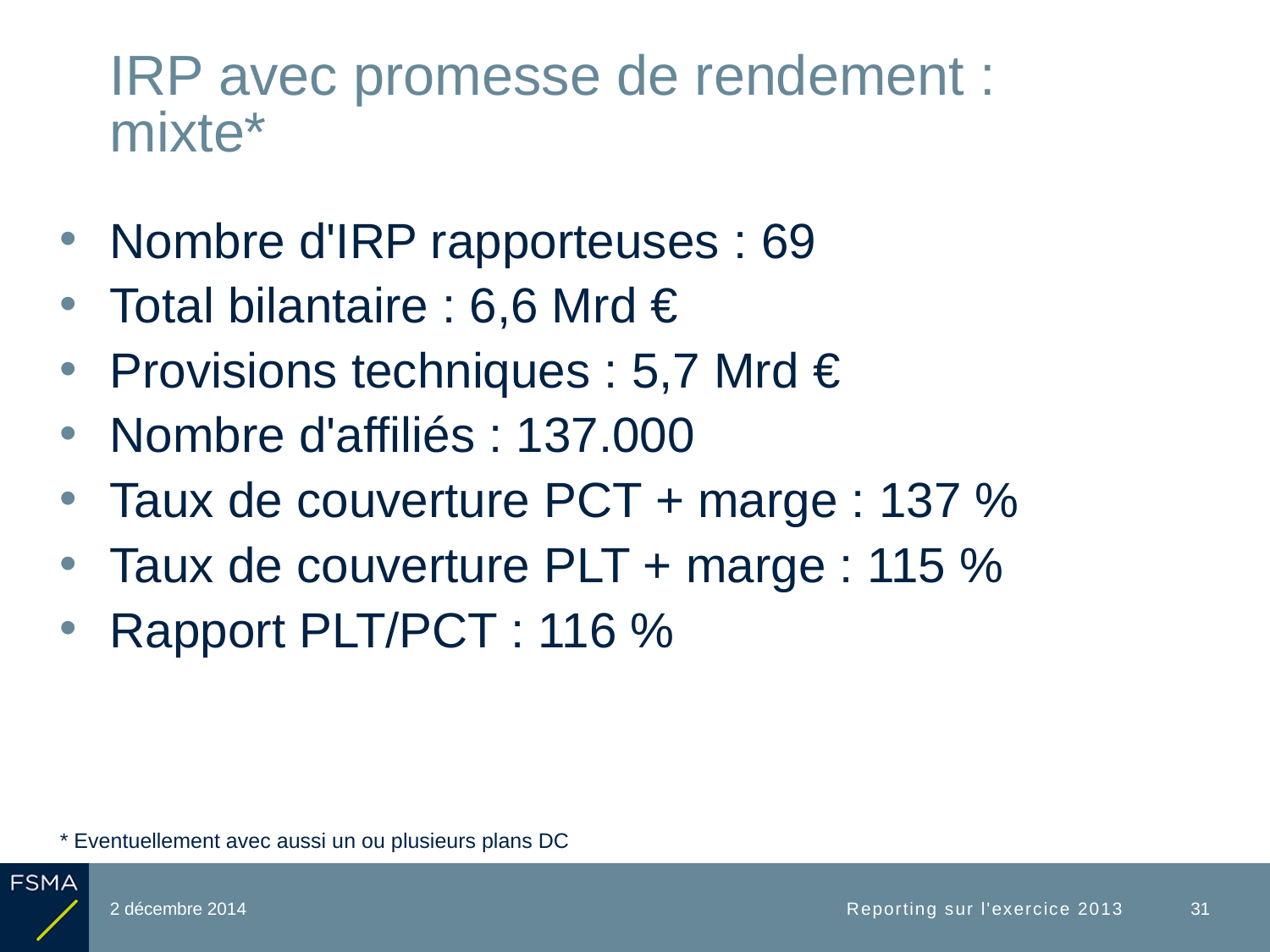

# IRP avec promesse de rendement : mixte*
Nombre d'IRP rapporteuses : 69
Total bilantaire : 6,6 Mrd €
Provisions techniques : 5,7 Mrd €
Nombre d'affiliés : 137.000
Taux de couverture PCT + marge : 137 %
Taux de couverture PLT + marge : 115 %
Rapport PLT/PCT : 116 %

* Eventuellement avec aussi un ou plusieurs plans DC
2 décembre 2014
Reporting sur l'exercice 2013
31